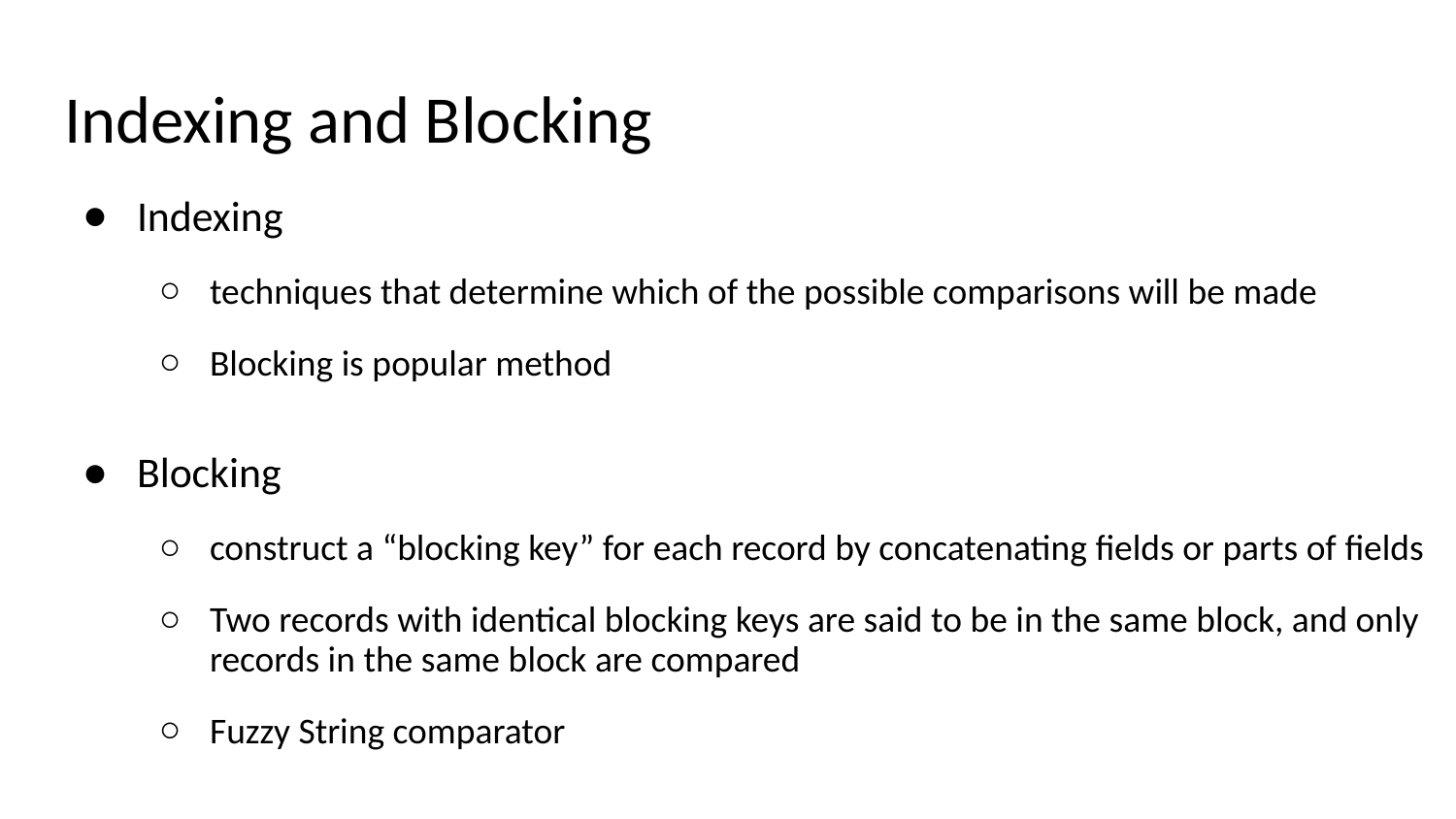

# Indexing and Blocking

Indexing
techniques that determine which of the possible comparisons will be made
Blocking is popular method

Blocking
construct a “blocking key” for each record by concatenating ﬁelds or parts of ﬁelds
Two records with identical blocking keys are said to be in the same block, and only records in the same block are compared
Fuzzy String comparator